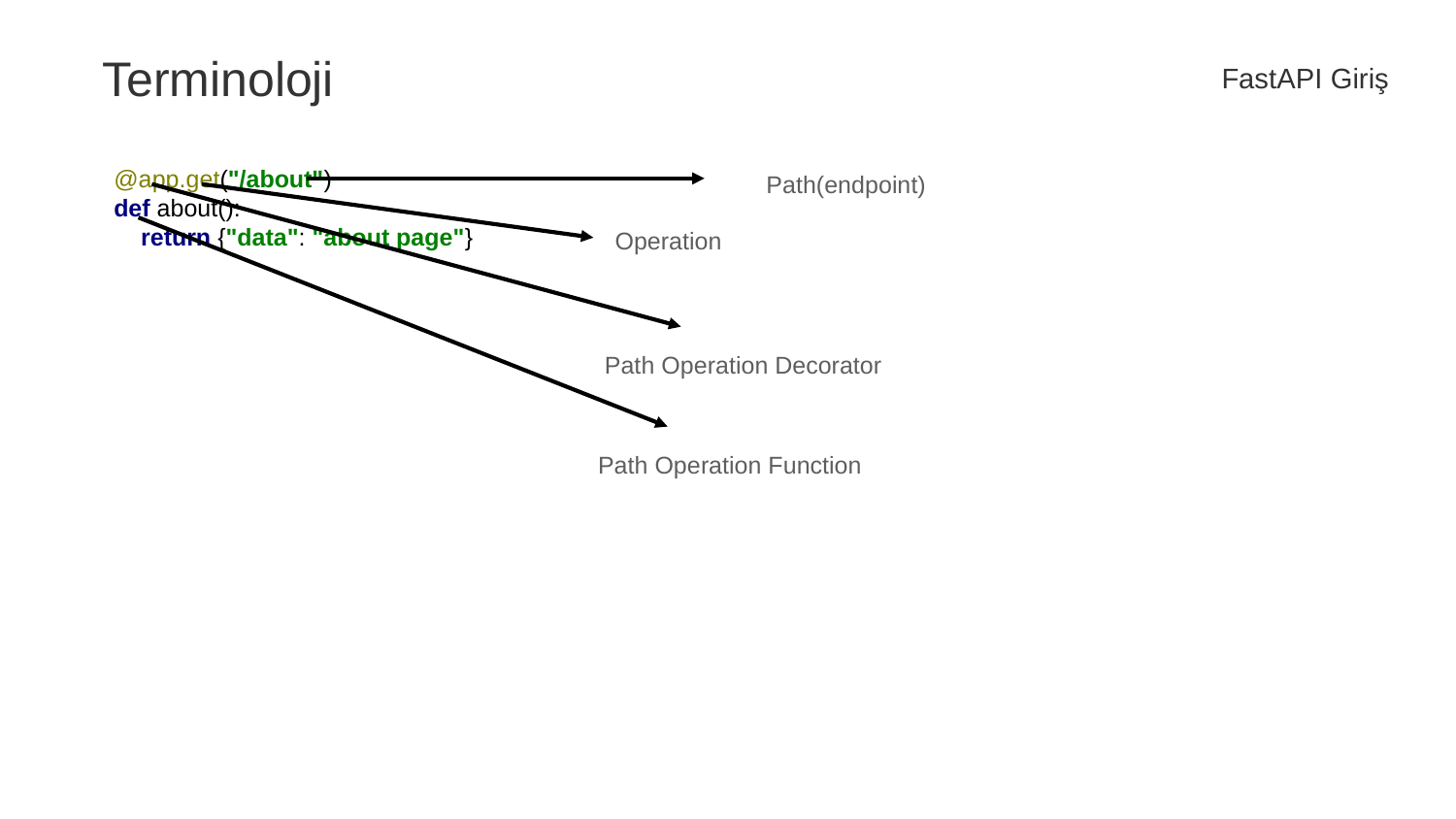

Terminoloji
FastAPI Giriş
@app.get("/about")
def about():
    return {"data": "about page"}
Path(endpoint)
Operation
Path Operation Decorator
Path Operation Function